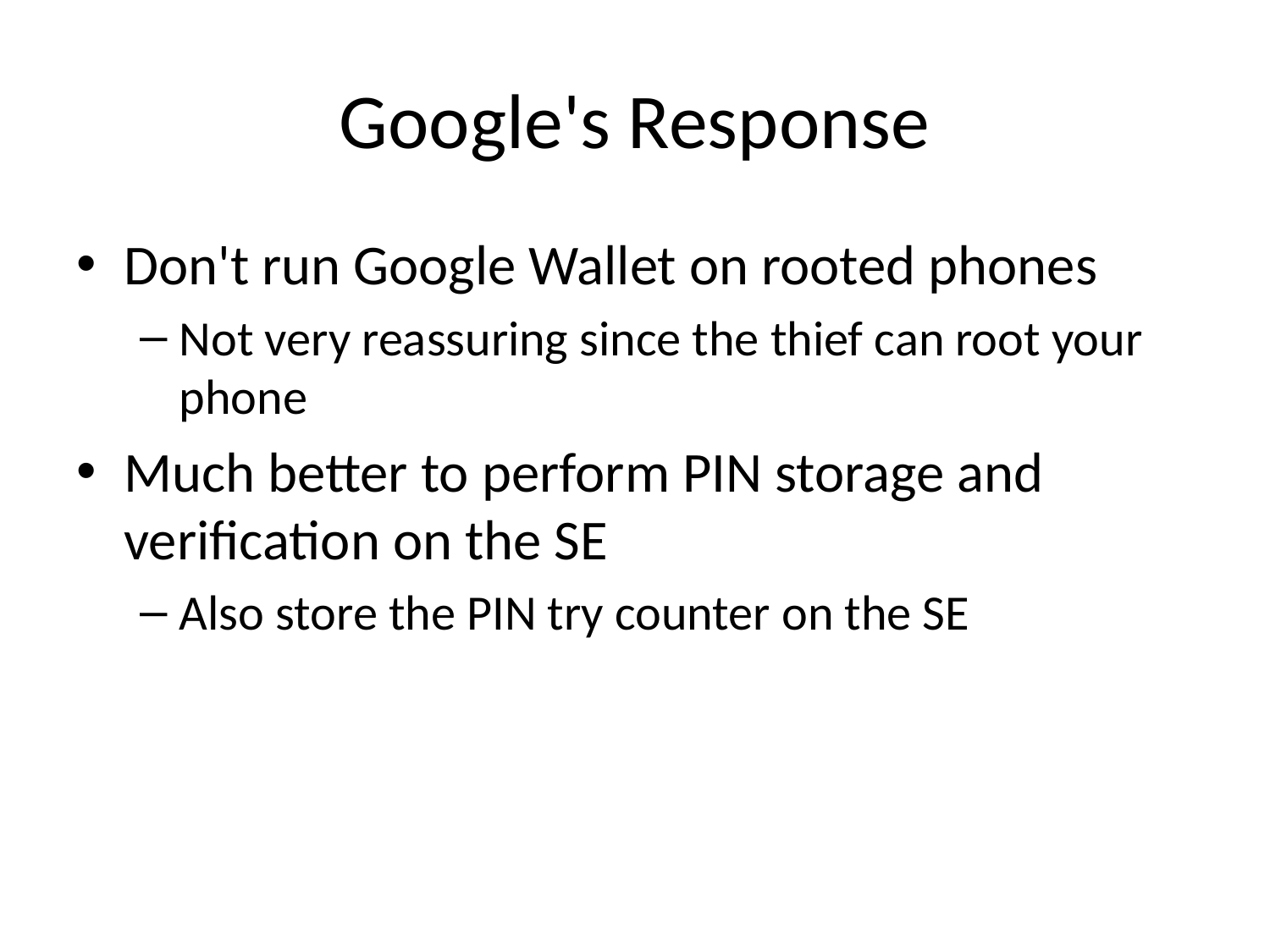

# Google's Response
Don't run Google Wallet on rooted phones
Not very reassuring since the thief can root your phone
Much better to perform PIN storage and verification on the SE
Also store the PIN try counter on the SE